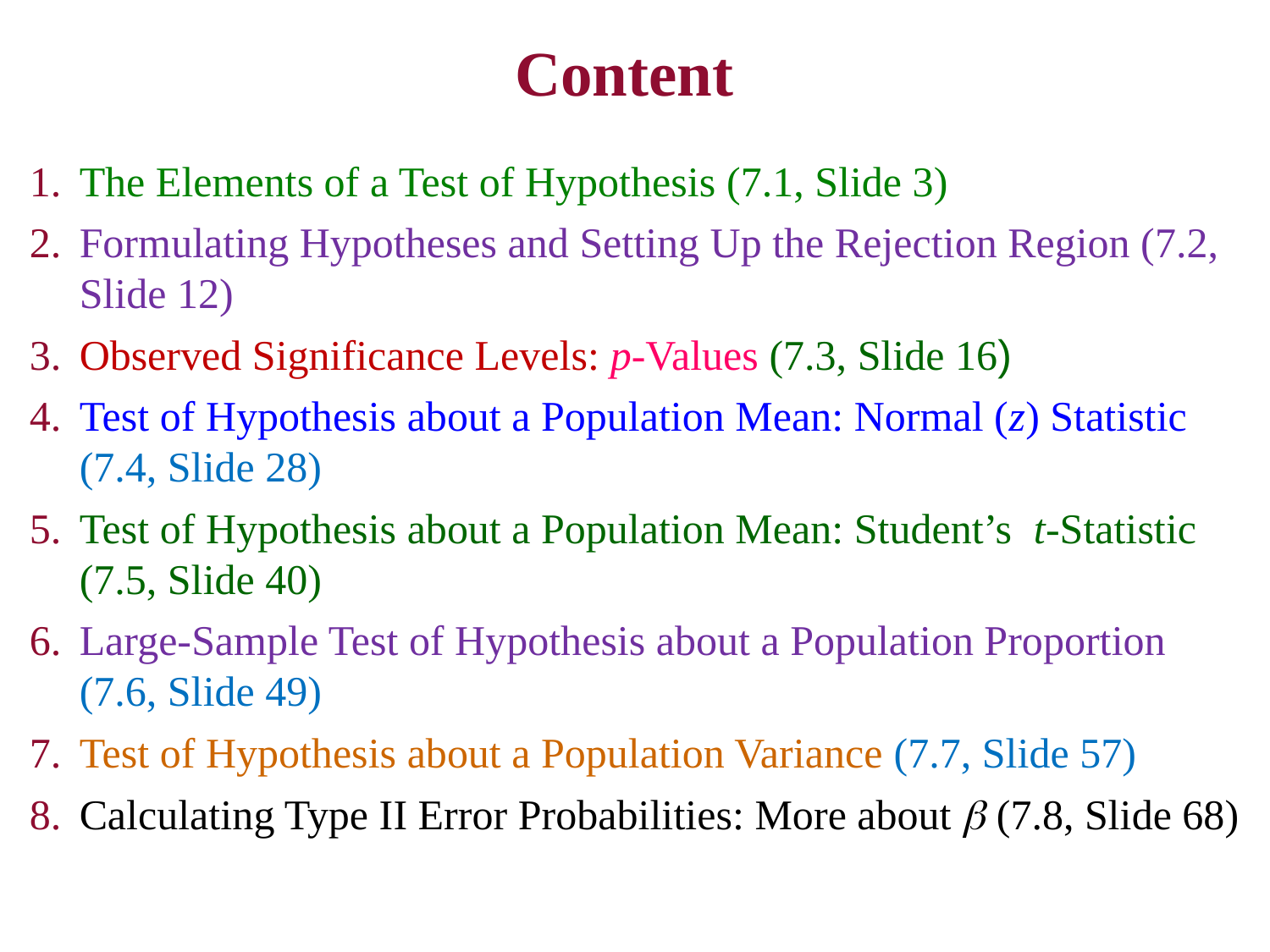

# Content
The Elements of a Test of Hypothesis (7.1, Slide 3)
Formulating Hypotheses and Setting Up the Rejection Region (7.2, Slide 12)
Observed Significance Levels: p-Values (7.3, Slide 16)
Test of Hypothesis about a Population Mean: Normal (z) Statistic (7.4, Slide 28)
Test of Hypothesis about a Population Mean: Student’s  t-Statistic (7.5, Slide 40)
Large-Sample Test of Hypothesis about a Population Proportion (7.6, Slide 49)
Test of Hypothesis about a Population Variance (7.7, Slide 57)
Calculating Type II Error Probabilities: More about β (7.8, Slide 68)